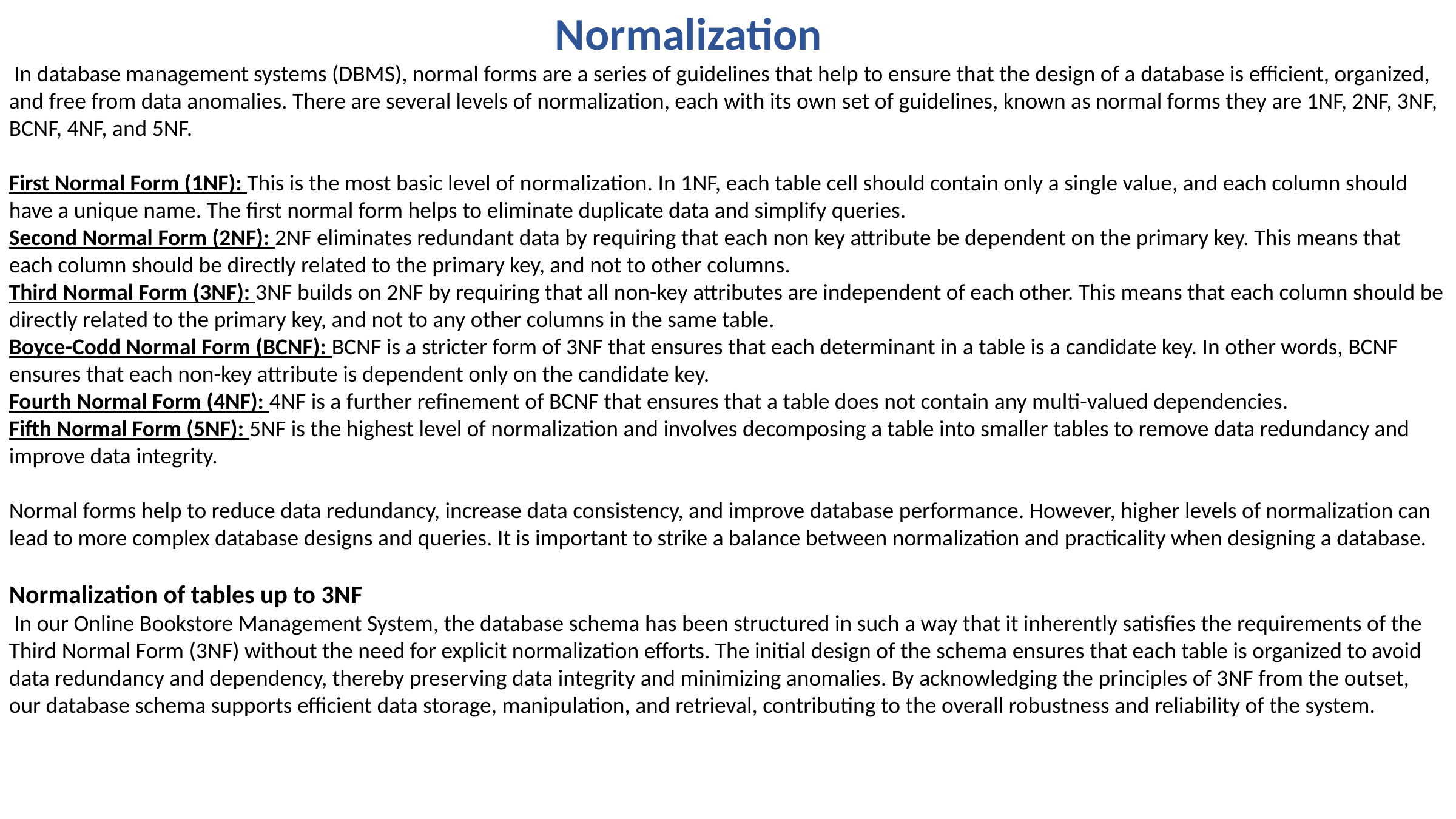

Normalization
 In database management systems (DBMS), normal forms are a series of guidelines that help to ensure that the design of a database is efficient, organized, and free from data anomalies. There are several levels of normalization, each with its own set of guidelines, known as normal forms they are 1NF, 2NF, 3NF, BCNF, 4NF, and 5NF.

First Normal Form (1NF): This is the most basic level of normalization. In 1NF, each table cell should contain only a single value, and each column should have a unique name. The first normal form helps to eliminate duplicate data and simplify queries.
Second Normal Form (2NF): 2NF eliminates redundant data by requiring that each non key attribute be dependent on the primary key. This means that each column should be directly related to the primary key, and not to other columns.
Third Normal Form (3NF): 3NF builds on 2NF by requiring that all non-key attributes are independent of each other. This means that each column should be directly related to the primary key, and not to any other columns in the same table.
Boyce-Codd Normal Form (BCNF): BCNF is a stricter form of 3NF that ensures that each determinant in a table is a candidate key. In other words, BCNF ensures that each non-key attribute is dependent only on the candidate key.
Fourth Normal Form (4NF): 4NF is a further refinement of BCNF that ensures that a table does not contain any multi-valued dependencies.
Fifth Normal Form (5NF): 5NF is the highest level of normalization and involves decomposing a table into smaller tables to remove data redundancy and improve data integrity.

Normal forms help to reduce data redundancy, increase data consistency, and improve database performance. However, higher levels of normalization can lead to more complex database designs and queries. It is important to strike a balance between normalization and practicality when designing a database.

Normalization of tables up to 3NF
 In our Online Bookstore Management System, the database schema has been structured in such a way that it inherently satisfies the requirements of the Third Normal Form (3NF) without the need for explicit normalization efforts. The initial design of the schema ensures that each table is organized to avoid data redundancy and dependency, thereby preserving data integrity and minimizing anomalies. By acknowledging the principles of 3NF from the outset, our database schema supports efficient data storage, manipulation, and retrieval, contributing to the overall robustness and reliability of the system.

.